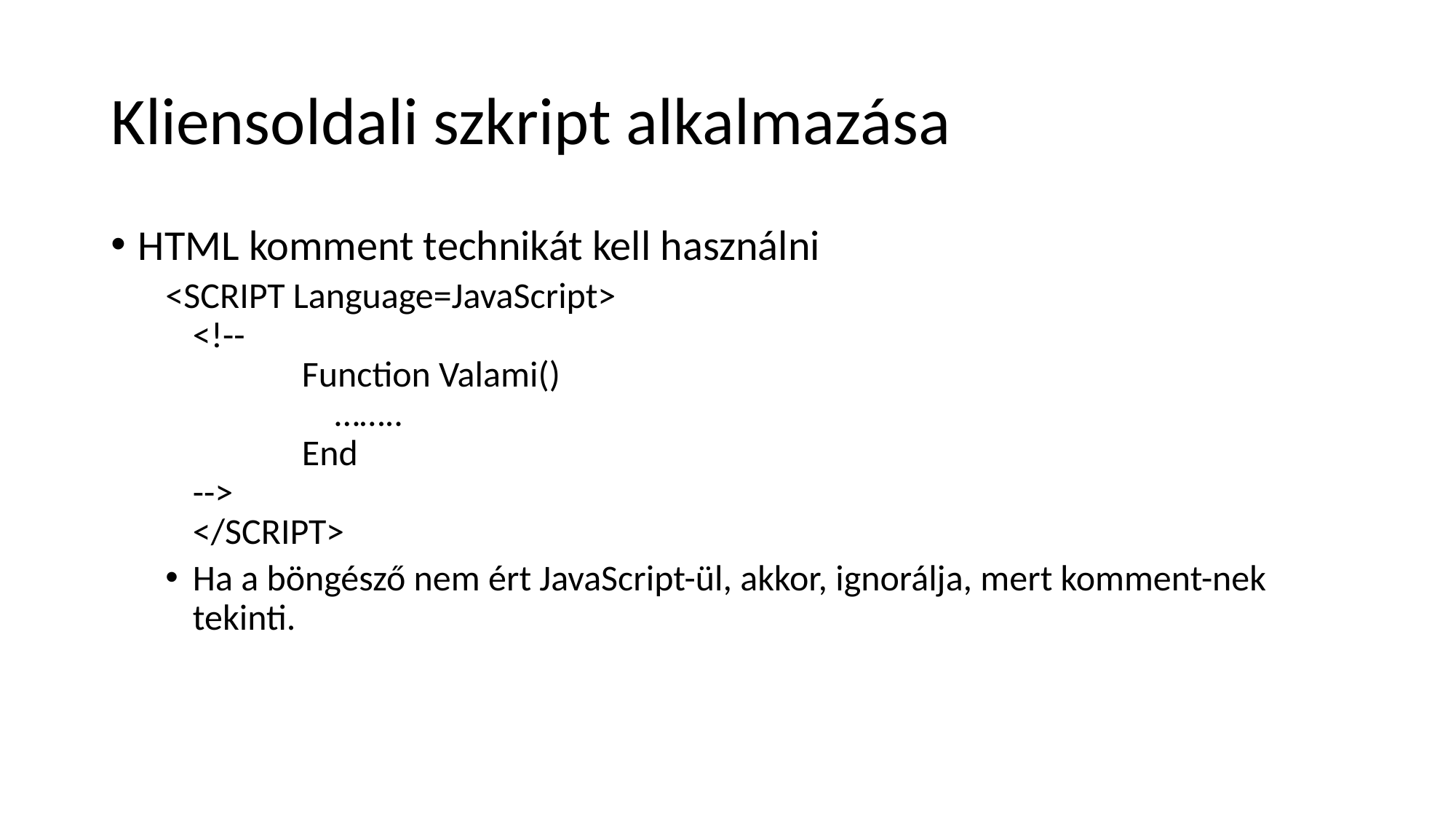

# Kliensoldali szkript alkalmazása
HTML komment technikát kell használni
<SCRIPT Language=JavaScript>
<!--
	Function Valami()
	    ……..
	End
-->
</SCRIPT>
Ha a böngésző nem ért JavaScript-ül, akkor, ignorálja, mert komment-nek tekinti.